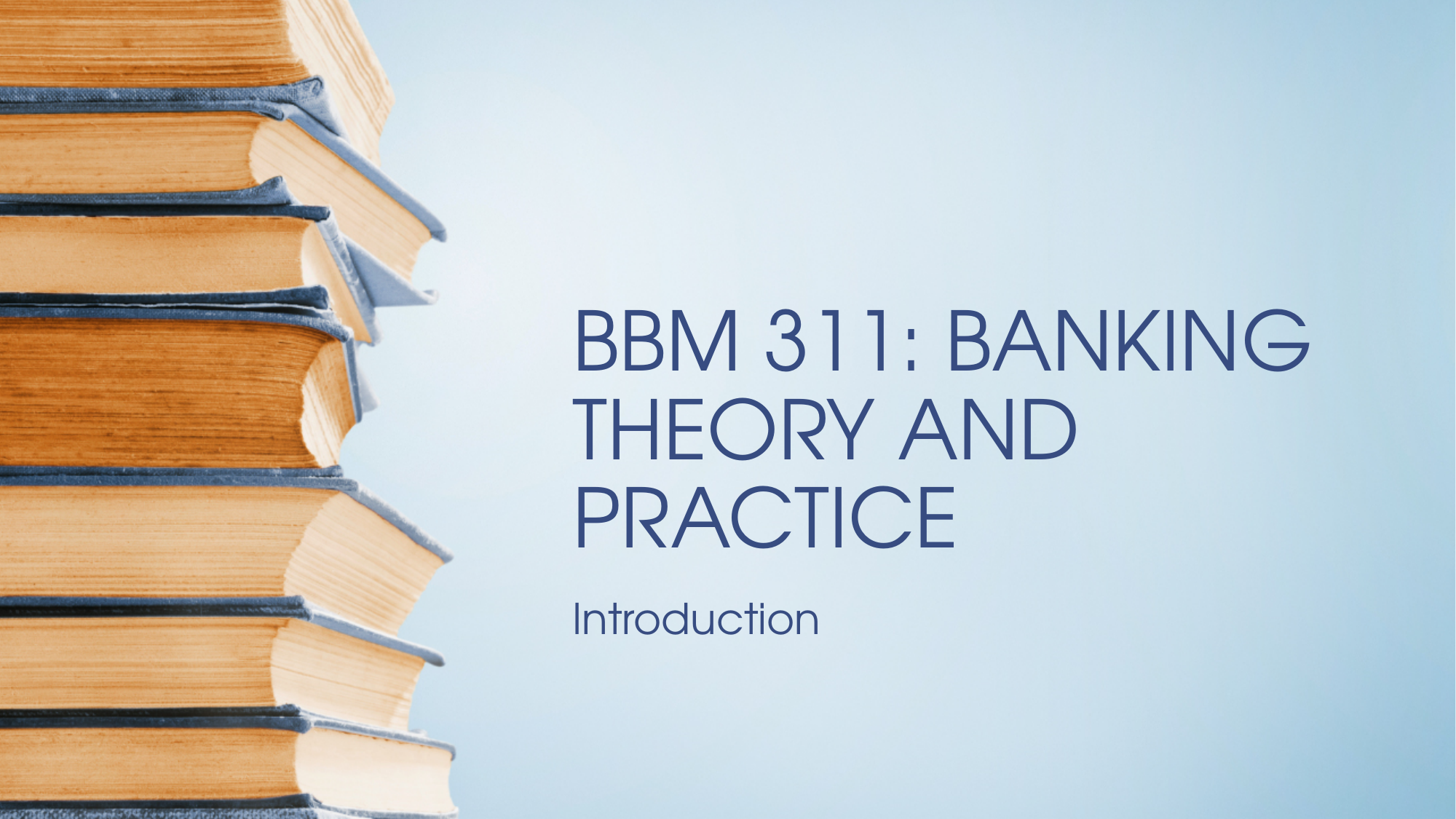

# BBM 311: BANKING THEORY AND PRACTICE
Introduction